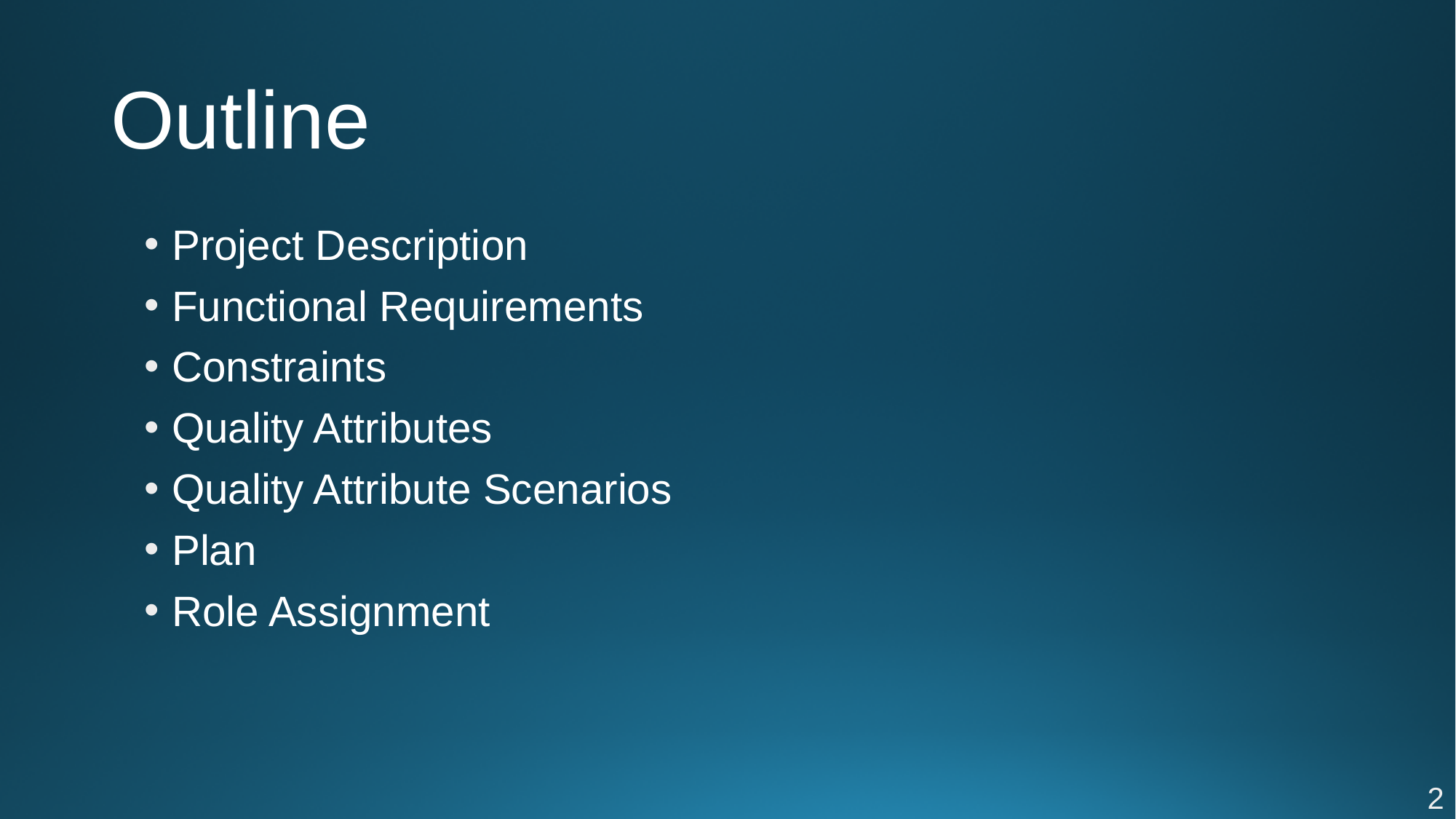

# Outline
Project Description
Functional Requirements
Constraints
Quality Attributes
Quality Attribute Scenarios
Plan
Role Assignment
2